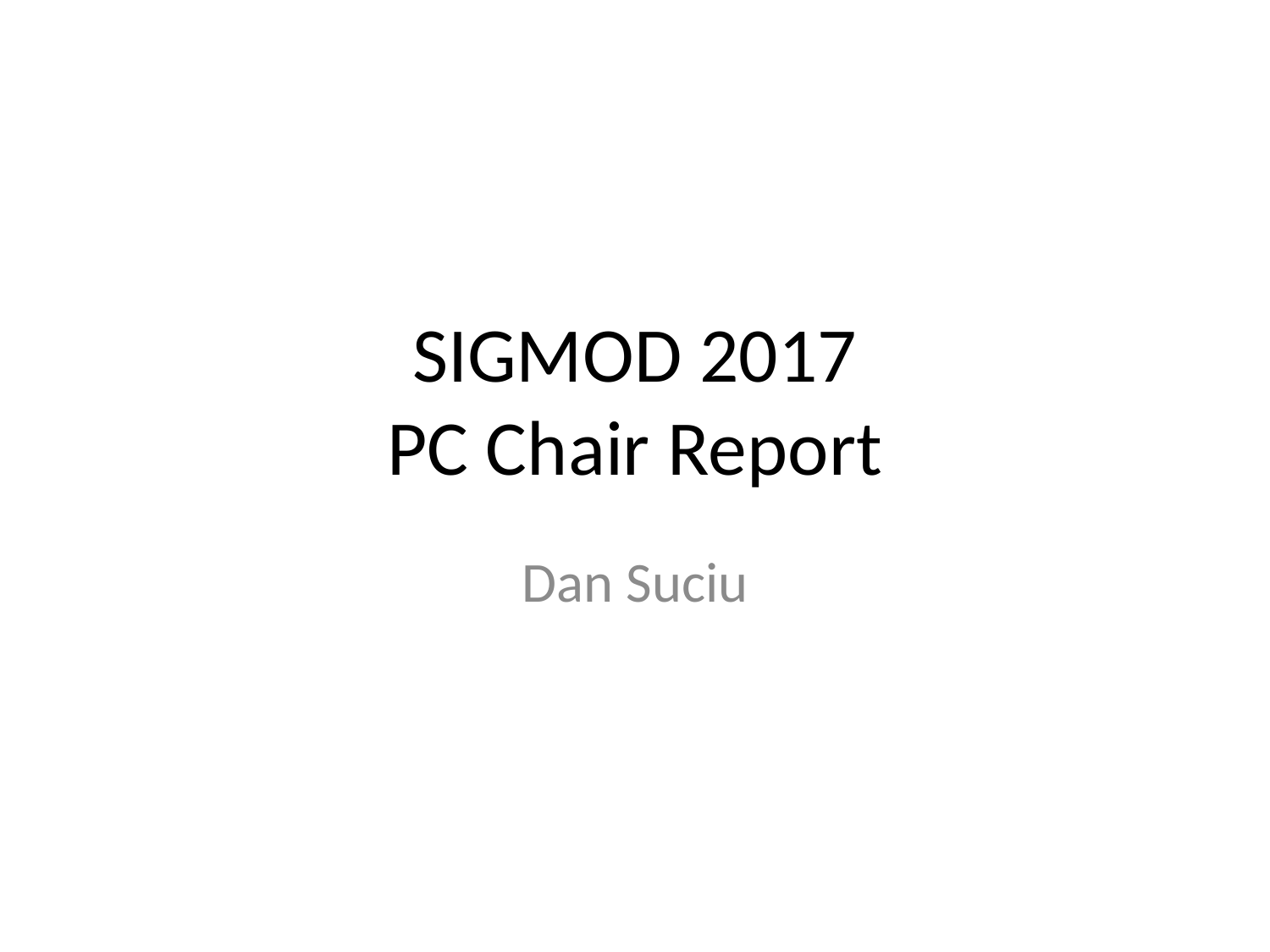

# SIGMOD 2017 PC Chair Report
Dan Suciu